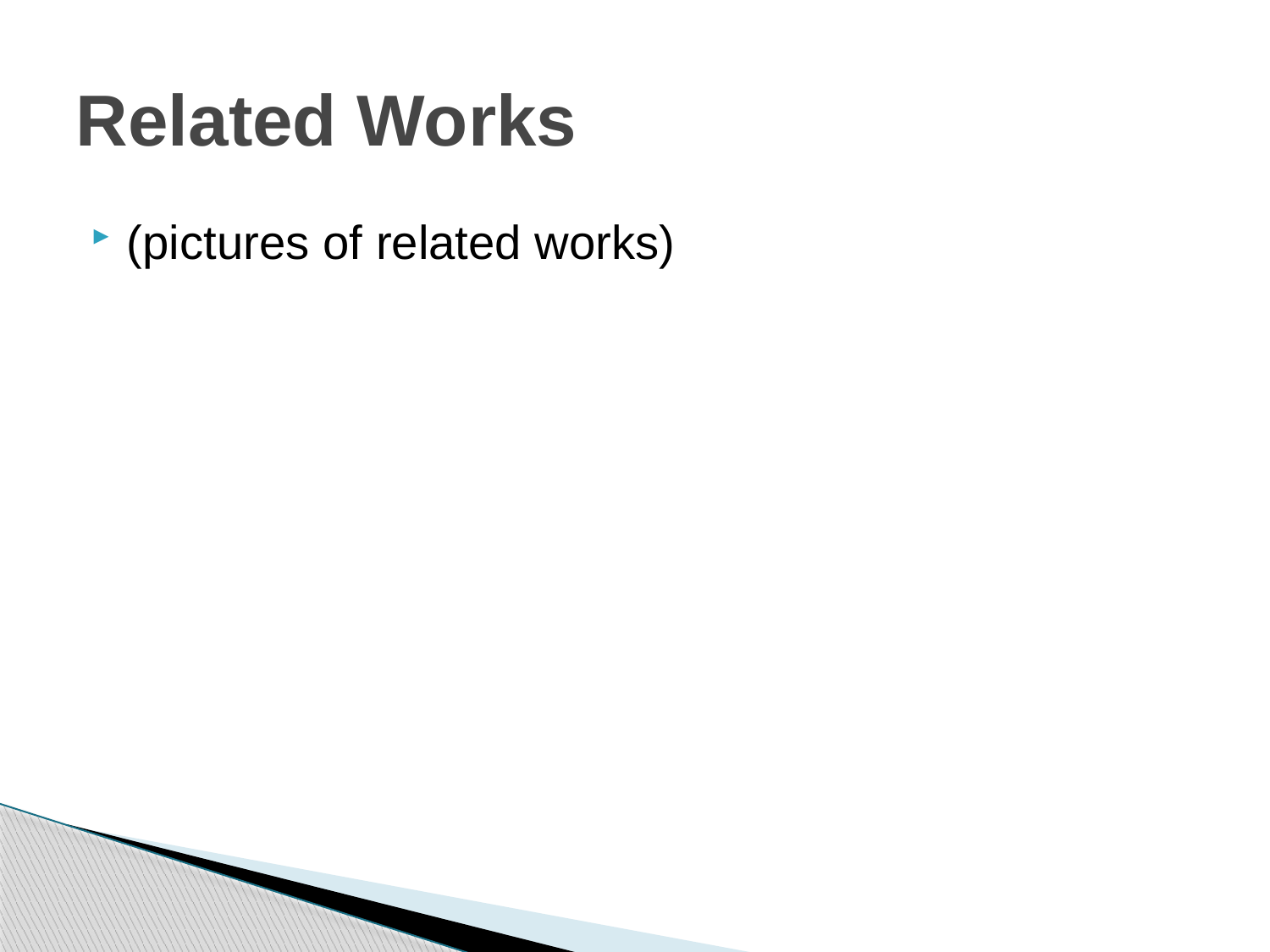

# Related Works
(pictures of related works)